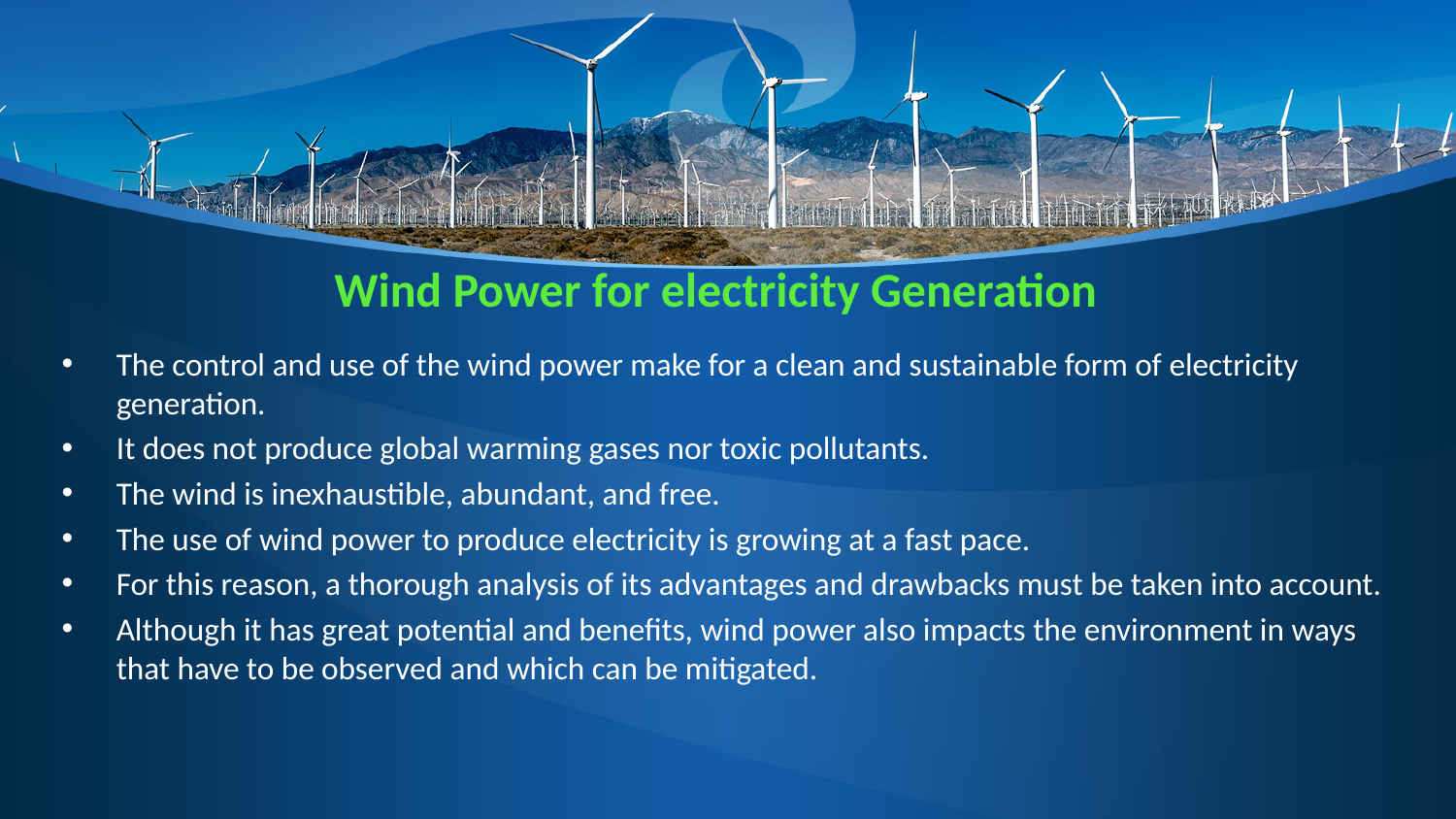

# Wind Power for electricity Generation
The control and use of the wind power make for a clean and sustainable form of electricity generation.
It does not produce global warming gases nor toxic pollutants.
The wind is inexhaustible, abundant, and free.
The use of wind power to produce electricity is growing at a fast pace.
For this reason, a thorough analysis of its advantages and drawbacks must be taken into account.
Although it has great potential and benefits, wind power also impacts the environment in ways that have to be observed and which can be mitigated.